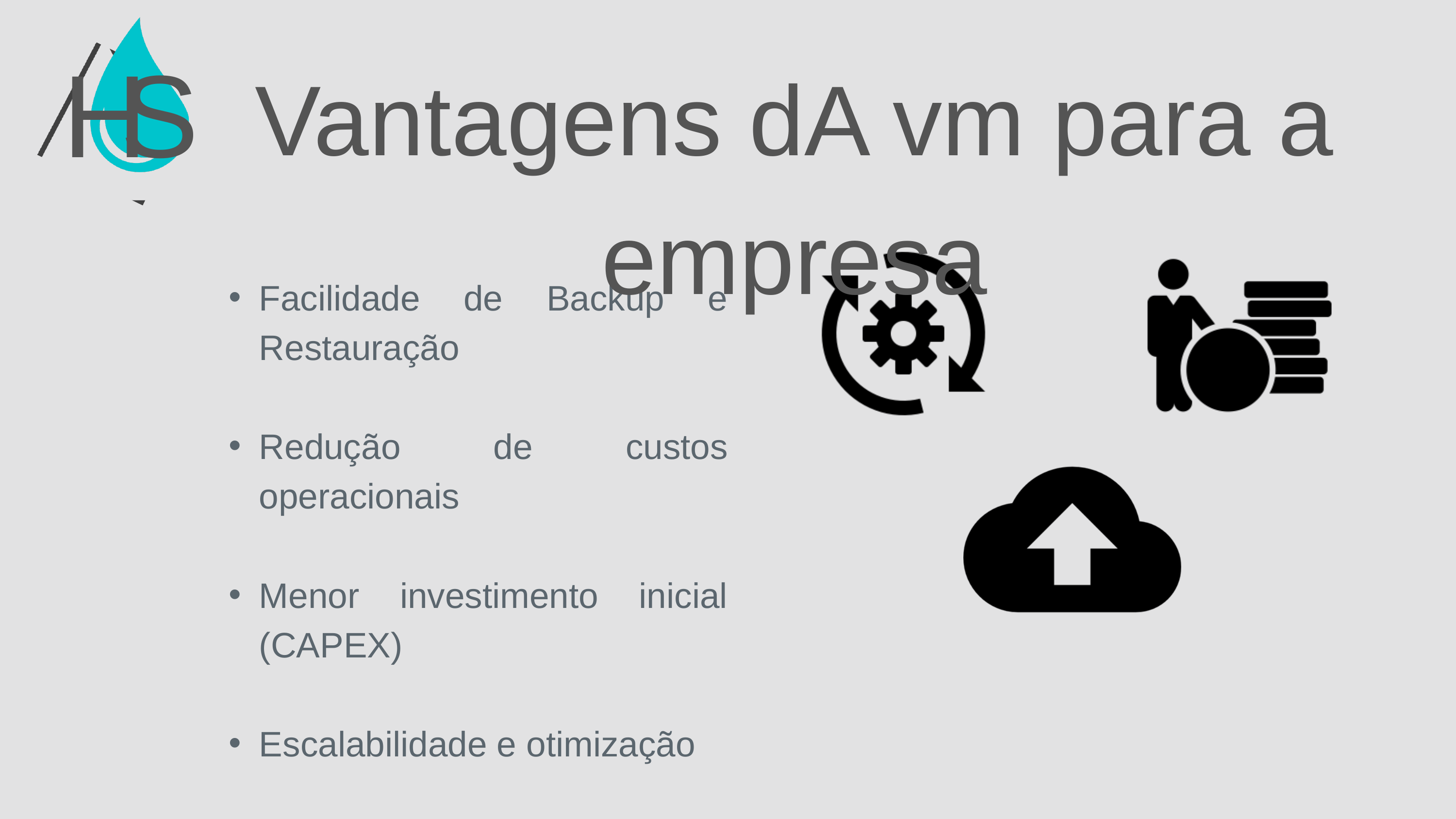

H
S

Vantagens dA vm para a empresa

Facilidade de Backup e Restauração

Redução de custos operacionais

Menor investimento inicial (CAPEX)

Escalabilidade e otimização